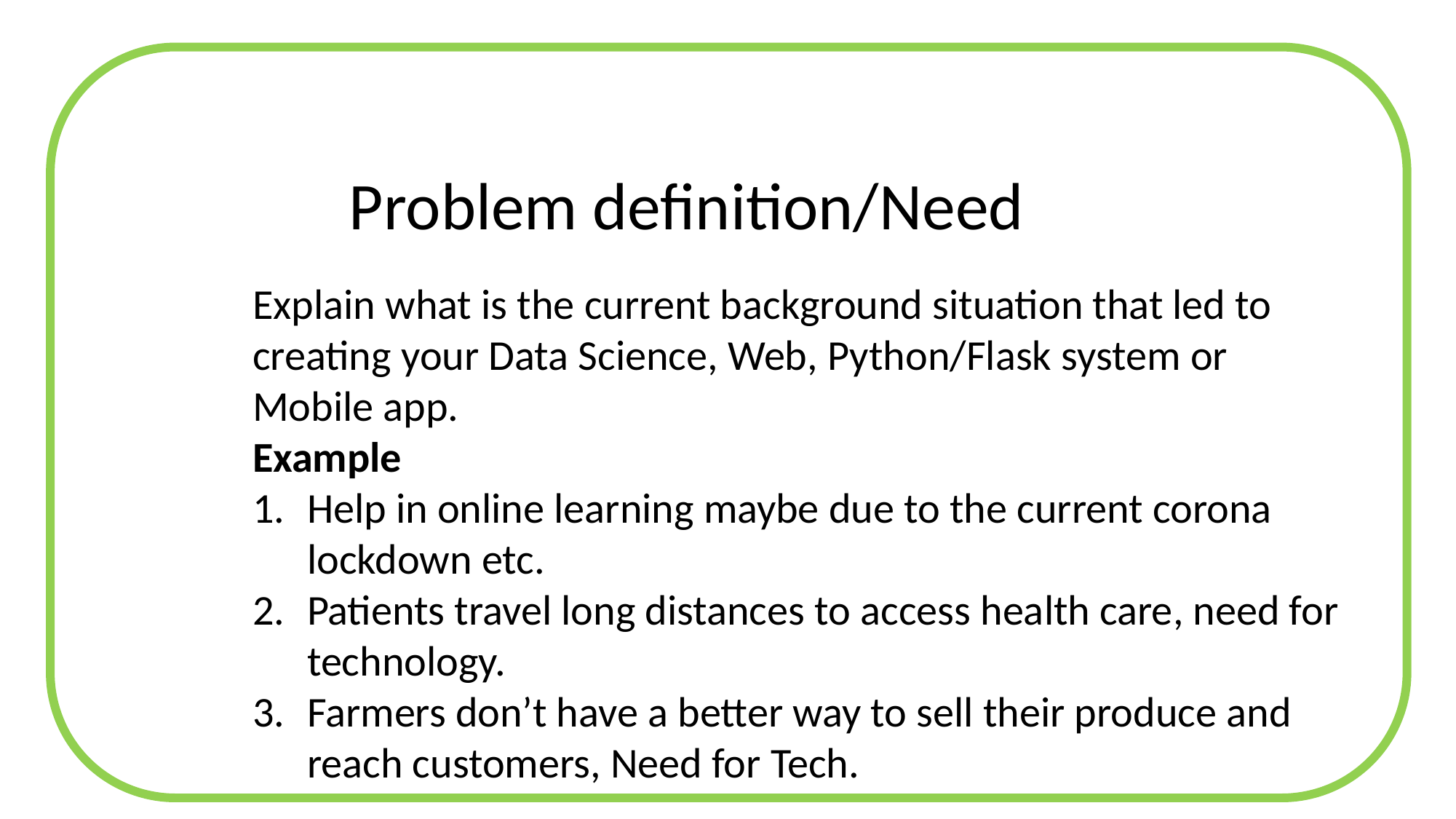

Problem definition/Need
Explain what is the current background situation that led to creating your Data Science, Web, Python/Flask system or Mobile app.
Example
Help in online learning maybe due to the current corona lockdown etc.
Patients travel long distances to access health care, need for technology.
Farmers don’t have a better way to sell their produce and reach customers, Need for Tech.